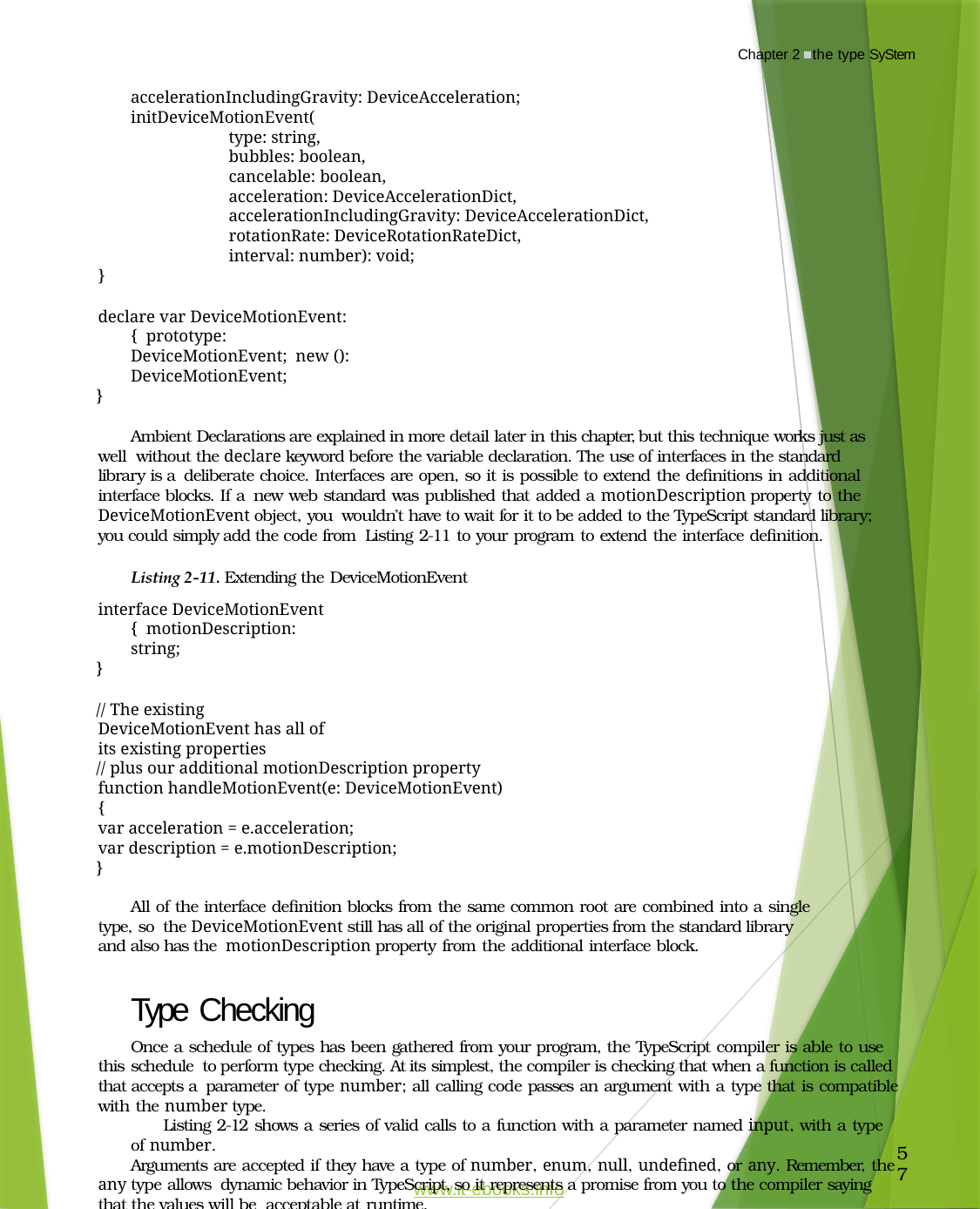

Chapter 2 ■ the type SyStem

accelerationIncludingGravity: DeviceAcceleration;  initDeviceMotionEvent(
type: string,  bubbles: boolean,  cancelable: boolean,
acceleration: DeviceAccelerationDict,  accelerationIncludingGravity: DeviceAccelerationDict,  rotationRate: DeviceRotationRateDict,
interval: number): void;
}

declare var DeviceMotionEvent: {  prototype: DeviceMotionEvent;  new (): DeviceMotionEvent;
}

Ambient Declarations are explained in more detail later in this chapter, but this technique works just as well  without the declare keyword before the variable declaration. The use of interfaces in the standard library is a  deliberate choice. Interfaces are open, so it is possible to extend the definitions in additional interface blocks. If a  new web standard was published that added a motionDescription property to the DeviceMotionEvent object, you  wouldn’t have to wait for it to be added to the TypeScript standard library; you could simply add the code from  Listing 2-11 to your program to extend the interface definition.

Listing 2-11. Extending the DeviceMotionEvent
interface DeviceMotionEvent {  motionDescription: string;
}

// The existing DeviceMotionEvent has all of its existing properties
// plus our additional motionDescription property  function handleMotionEvent(e: DeviceMotionEvent) {
var acceleration = e.acceleration;
var description = e.motionDescription;
}

All of the interface definition blocks from the same common root are combined into a single type, so  the DeviceMotionEvent still has all of the original properties from the standard library and also has the  motionDescription property from the additional interface block.

Type Checking
Once a schedule of types has been gathered from your program, the TypeScript compiler is able to use this schedule  to perform type checking. At its simplest, the compiler is checking that when a function is called that accepts a  parameter of type number; all calling code passes an argument with a type that is compatible with the number type.
Listing 2-12 shows a series of valid calls to a function with a parameter named input, with a type of number.
Arguments are accepted if they have a type of number, enum, null, undefined, or any. Remember, the any type allows  dynamic behavior in TypeScript, so it represents a promise from you to the compiler saying that the values will be  acceptable at runtime.
57
www.it-ebooks.info